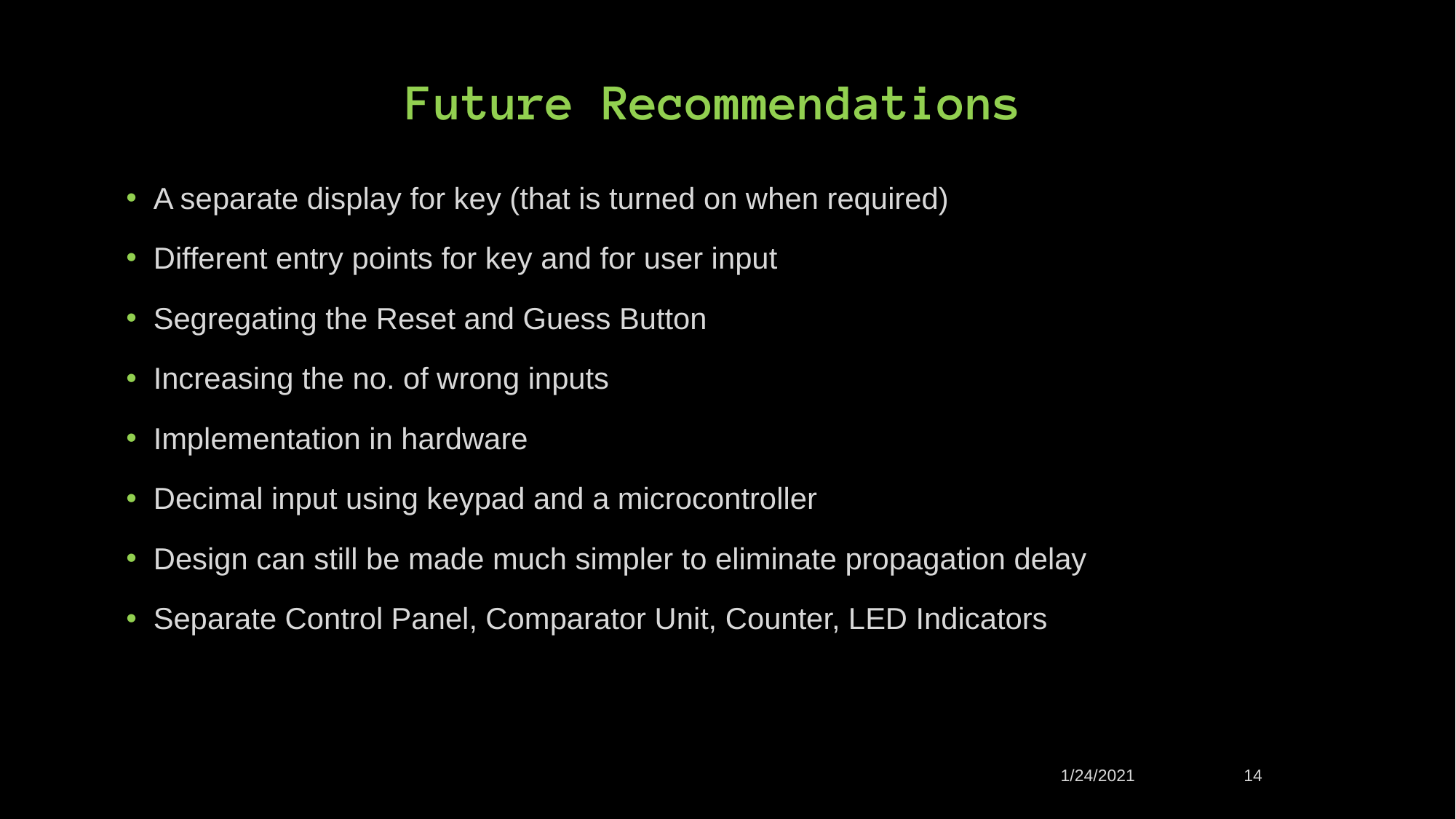

# Future Recommendations
A separate display for key (that is turned on when required)
Different entry points for key and for user input
Segregating the Reset and Guess Button
Increasing the no. of wrong inputs
Implementation in hardware
Decimal input using keypad and a microcontroller
Design can still be made much simpler to eliminate propagation delay
Separate Control Panel, Comparator Unit, Counter, LED Indicators
1/24/2021
14